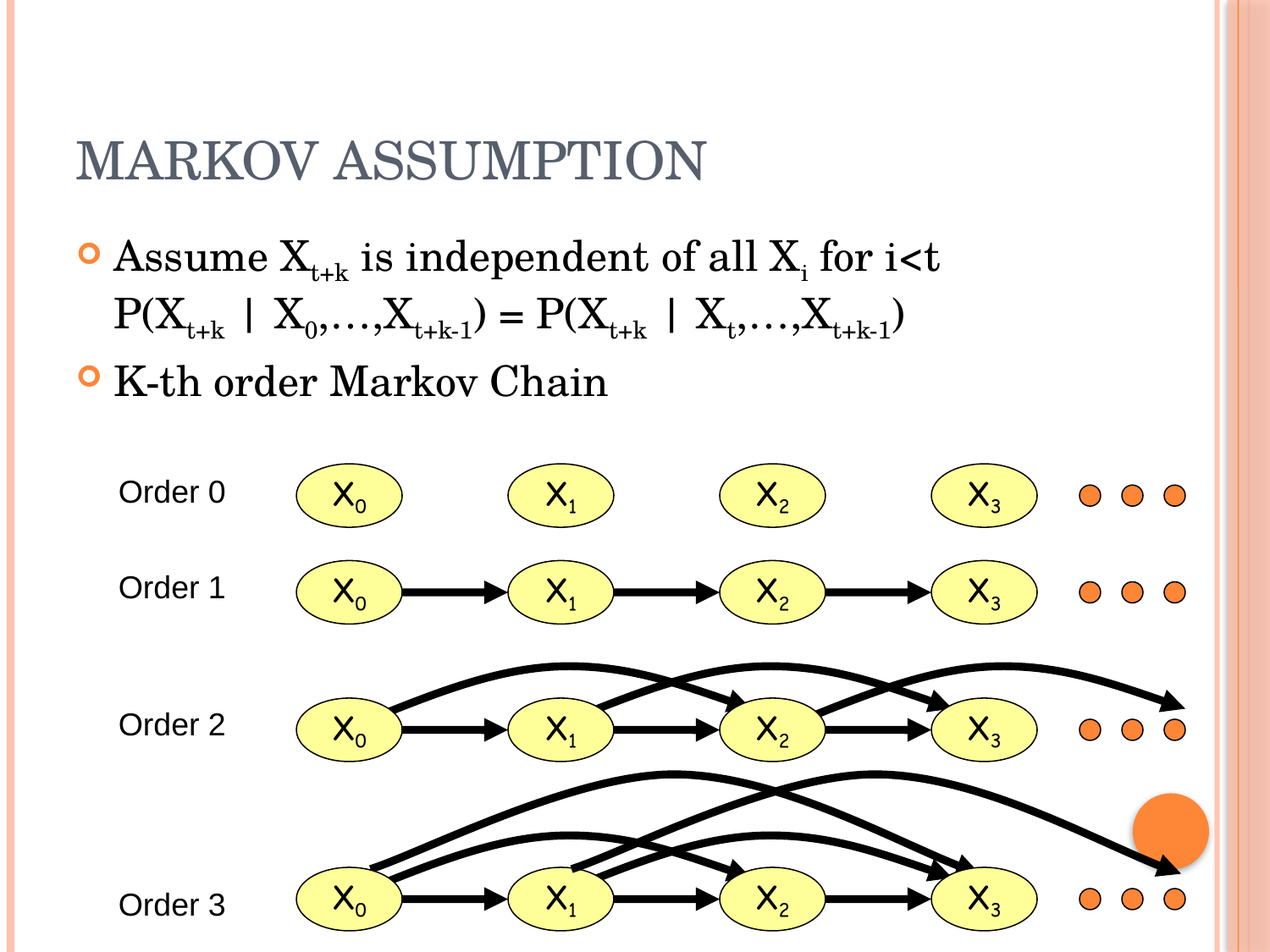

# Markov Assumption
Assume Xt+k is independent of all Xi for i<t
P(Xt+k | X0,…,Xt+k-1) = P(Xt+k | Xt,…,Xt+k-1)
K-th order Markov Chain
X0
X1
X2
X3

Order 0
Order 1
X0
X1
X2
X3

Order 2
X0
X1
X2
X3

X0
X1
X2
X3

Order 3